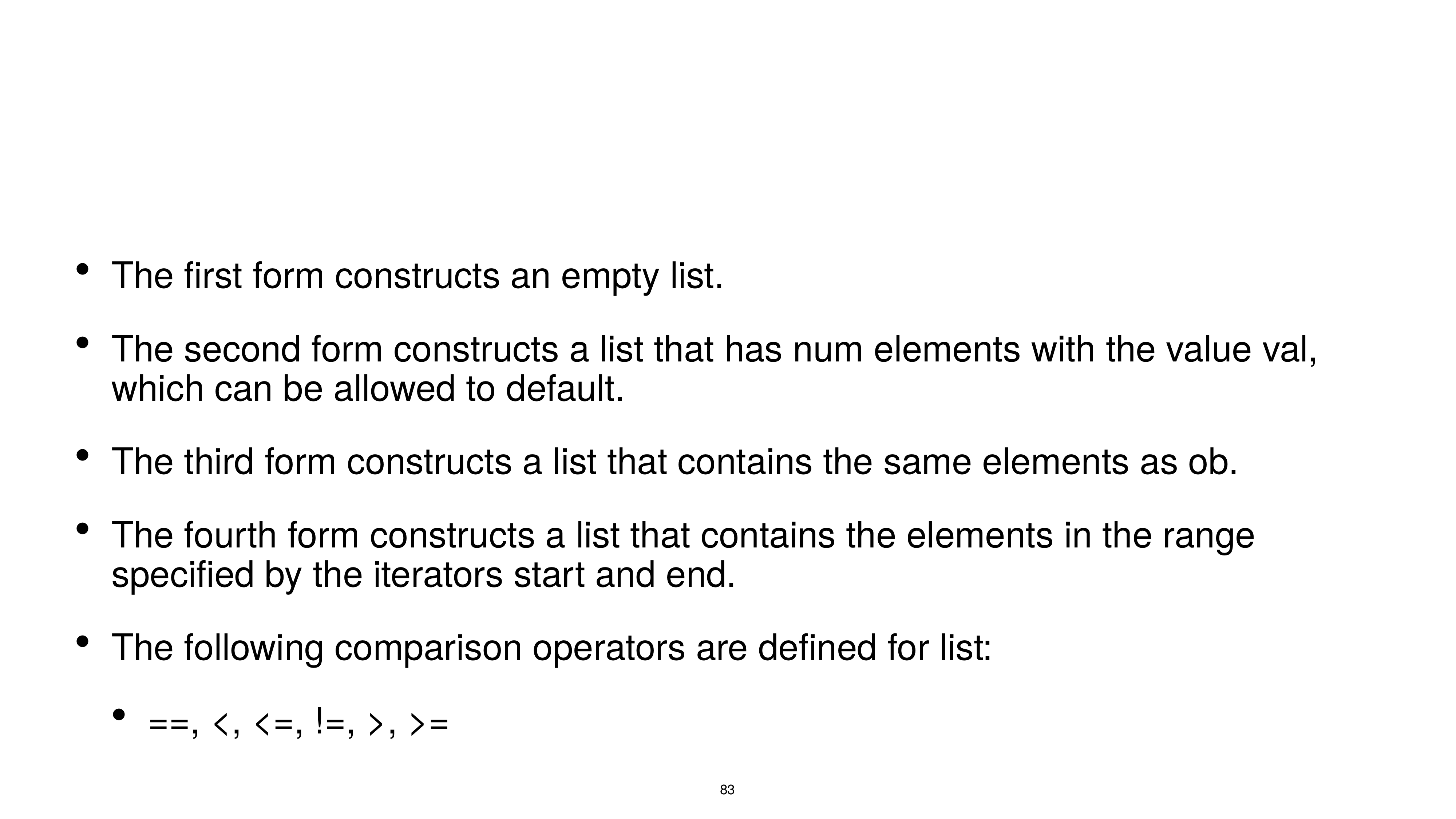

#

The first form constructs an empty list.
The second form constructs a list that has num elements with the value val, which can be allowed to default.
The third form constructs a list that contains the same elements as ob.
The fourth form constructs a list that contains the elements in the range specified by the iterators start and end.
The following comparison operators are defined for list:
==, <, <=, !=, >, >=
83